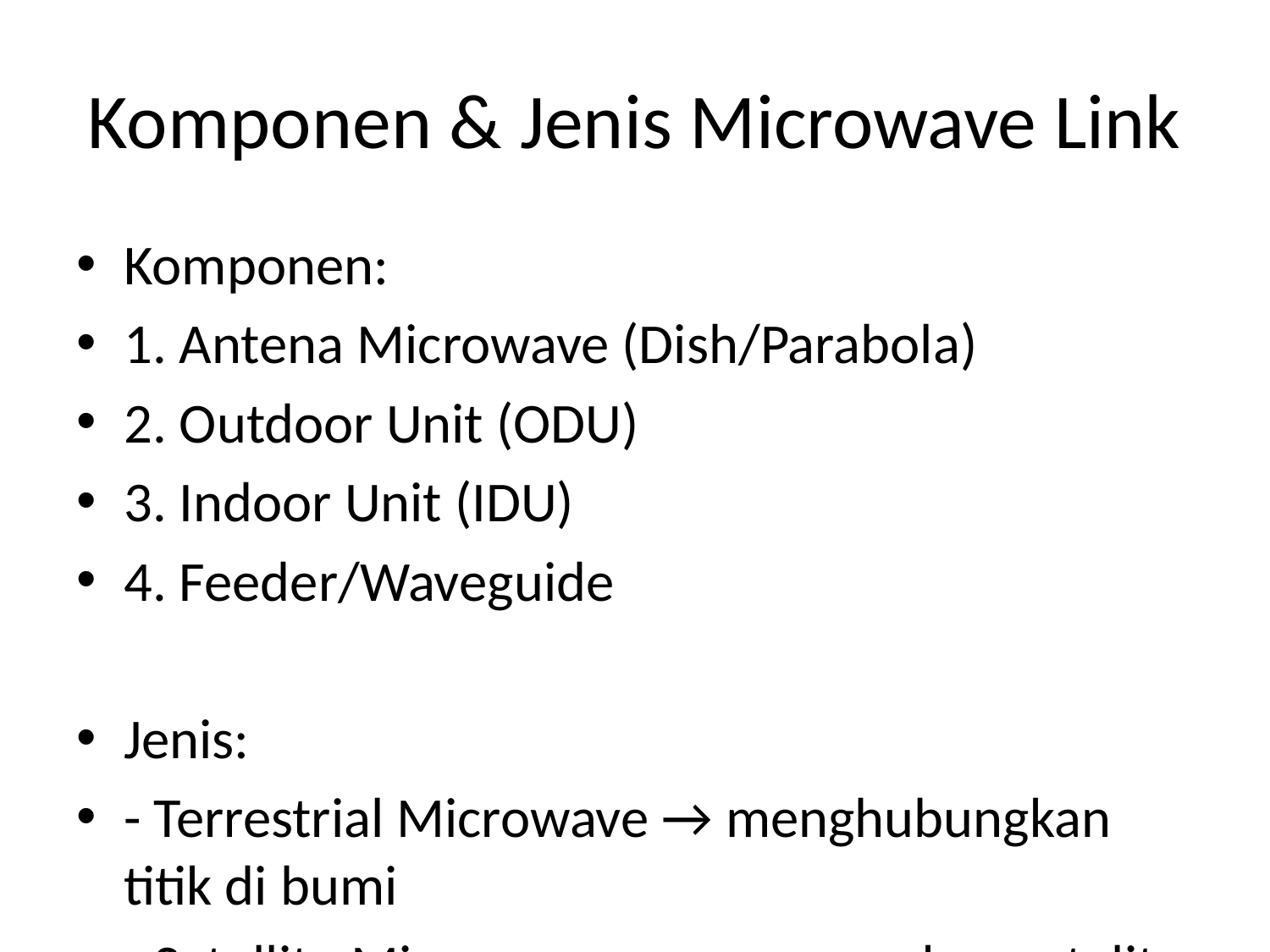

# Komponen & Jenis Microwave Link
Komponen:
1. Antena Microwave (Dish/Parabola)
2. Outdoor Unit (ODU)
3. Indoor Unit (IDU)
4. Feeder/Waveguide

Jenis:
- Terrestrial Microwave → menghubungkan titik di bumi
- Satellite Microwave → menggunakan satelit, jarak antar benua